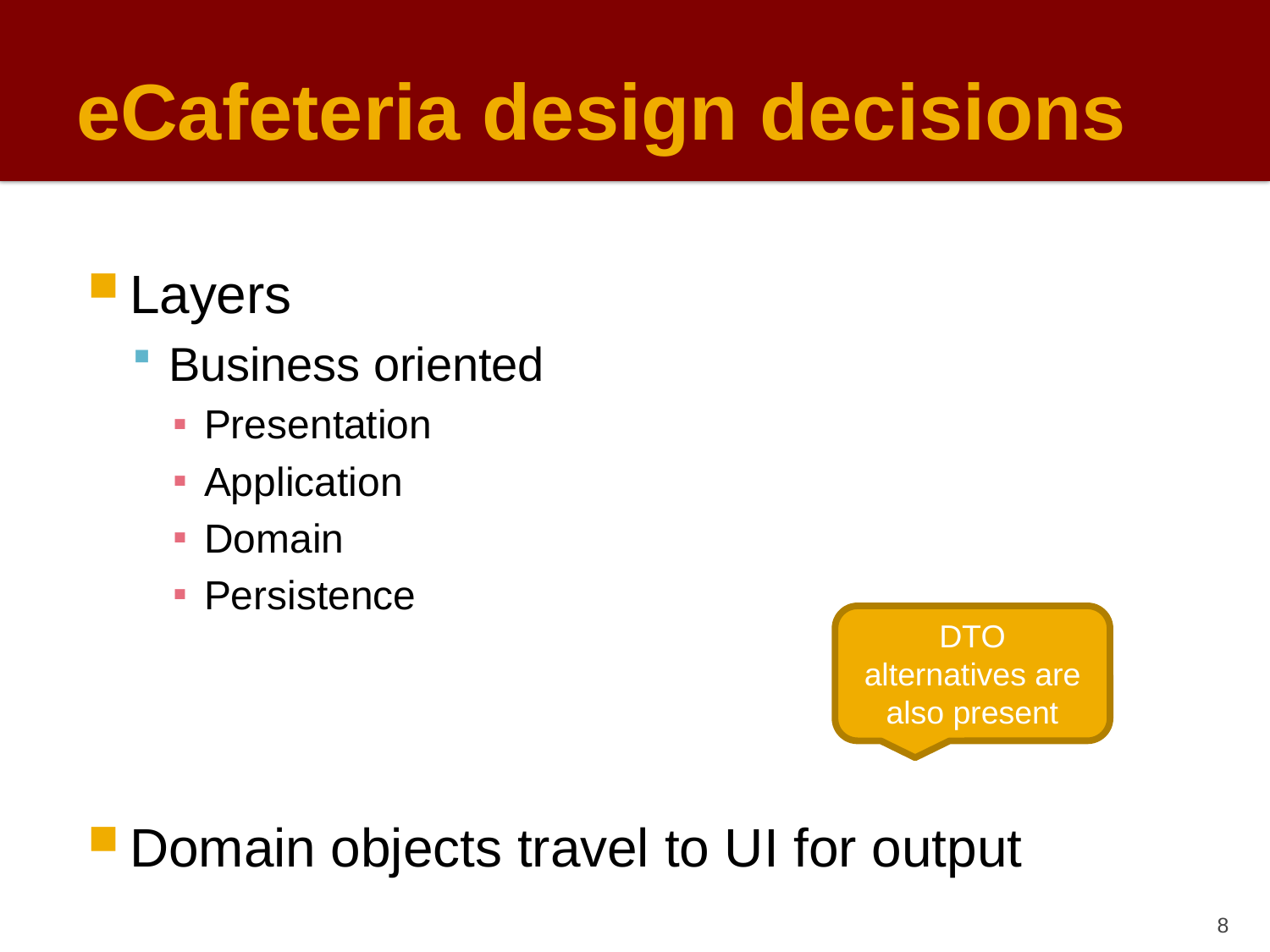

# eCafeteria design decisions
Layers
Business oriented
Presentation
Application
Domain
Persistence

Domain objects travel to UI for output

DTO alternatives are also present
8